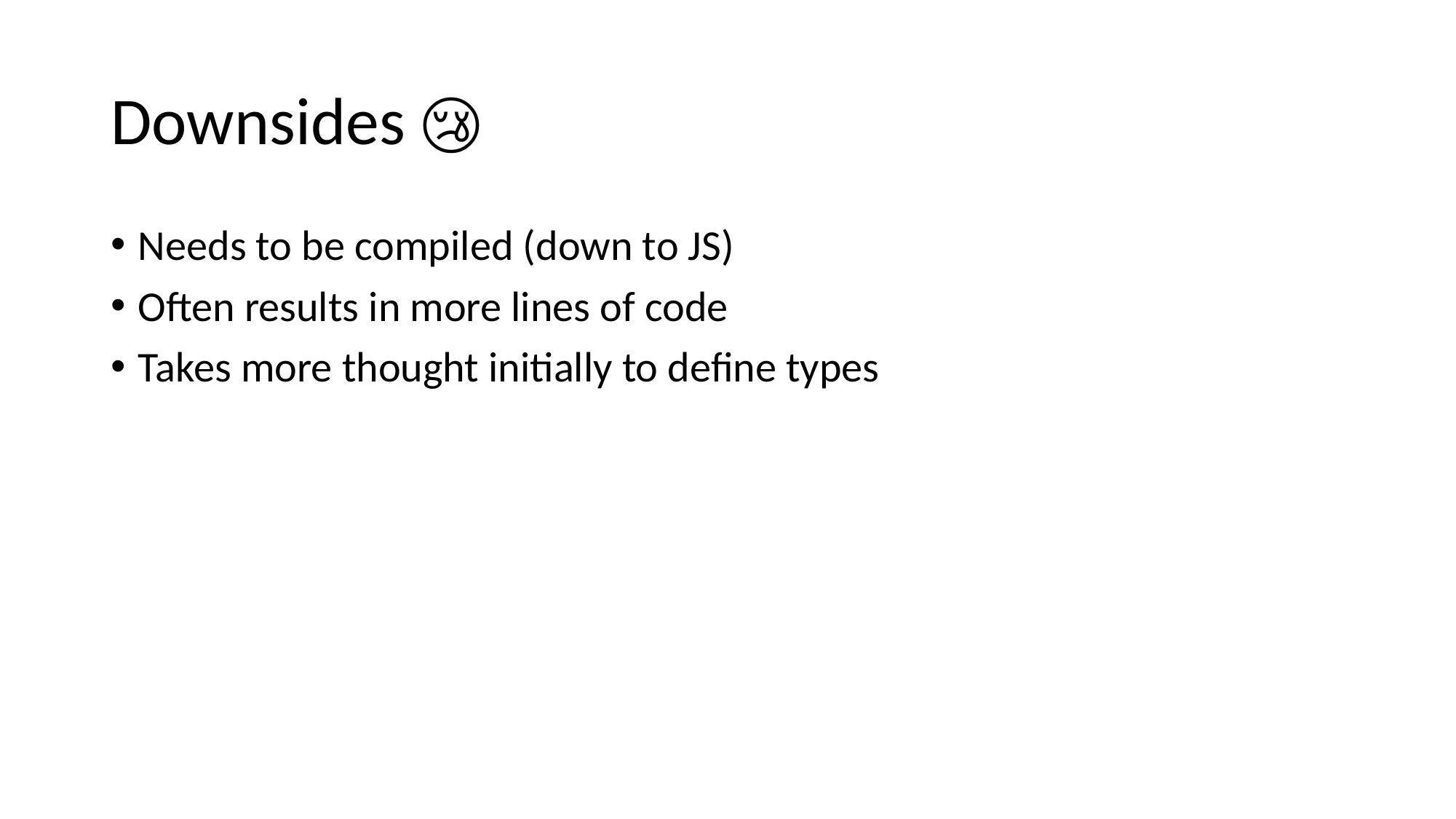

# Downsides 😢
Needs to be compiled (down to JS)
Often results in more lines of code
Takes more thought initially to define types